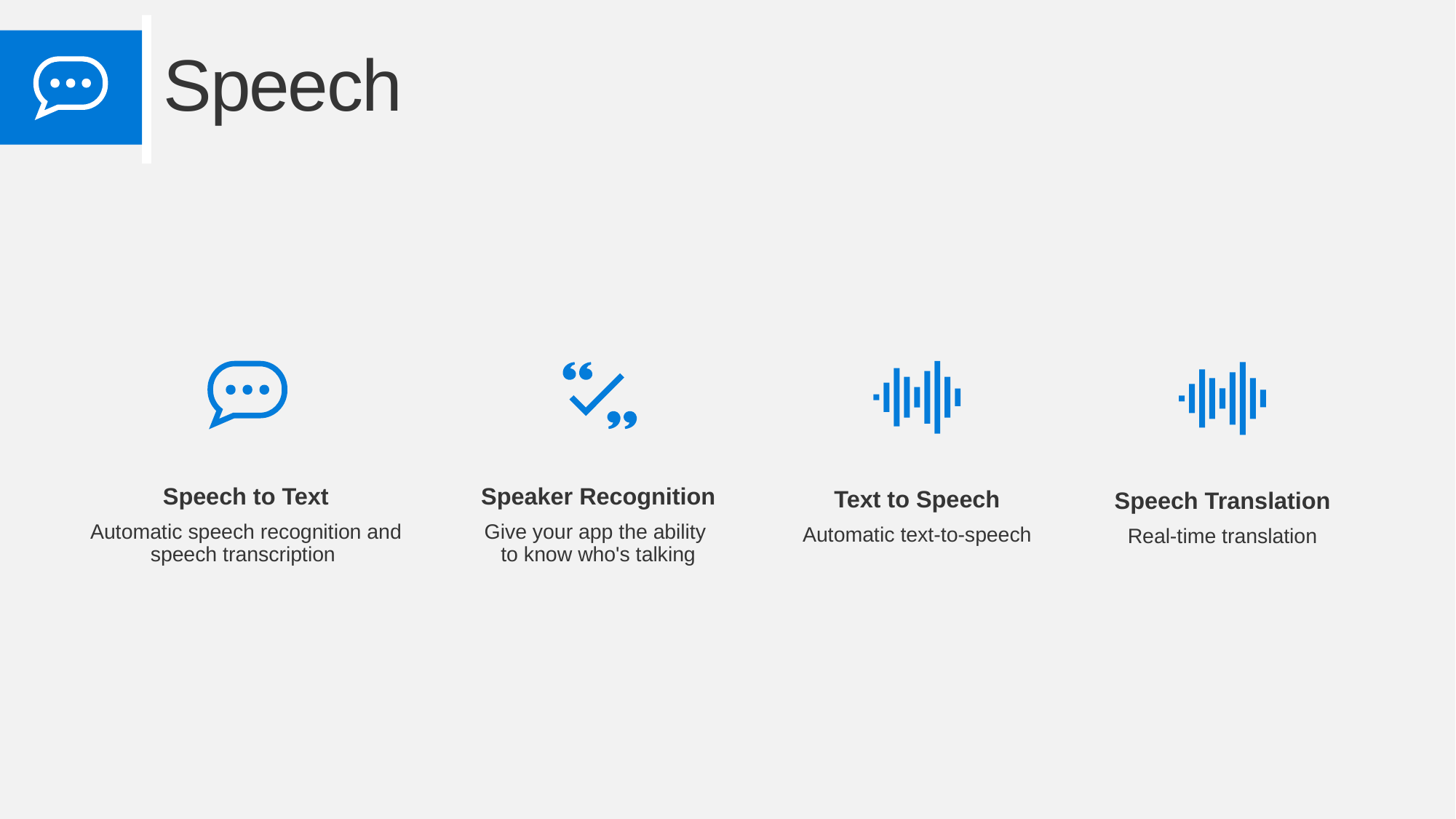

Speech

Speech to Text
Speaker Recognition
Text to Speech
Speech Translation
Automatic speech recognition and speech transcription
Give your app the ability
to know who's talking
Automatic text-to-speech
Real-time translation